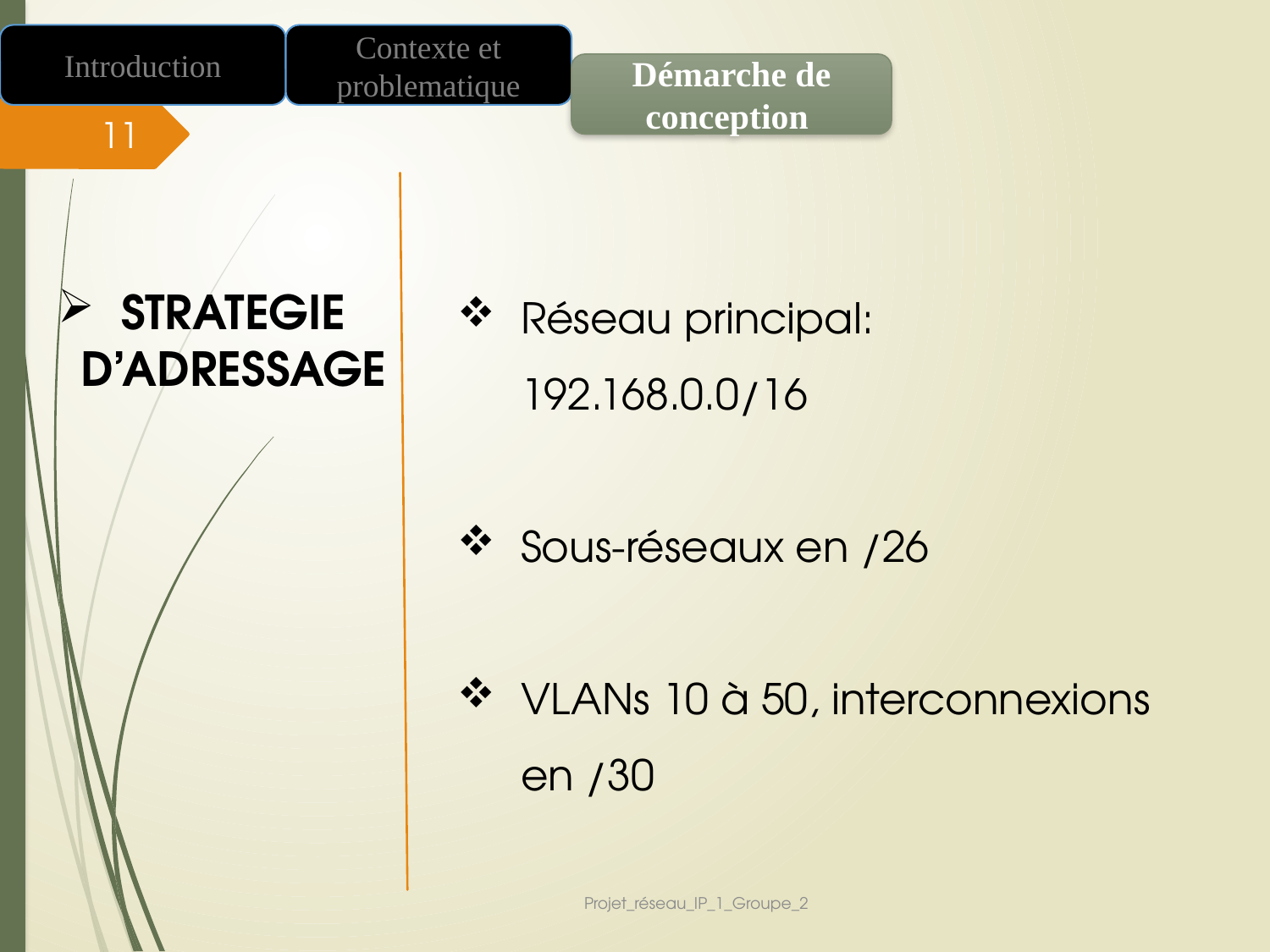

Introduction
Contexte et problematique
Démarche de conception
11
STRATEGIE D’ADRESSAGE
Réseau principal: 192.168.0.0/16

Sous-réseaux en /26

VLANs 10 à 50, interconnexions en /30
Projet_réseau_IP_1_Groupe_2